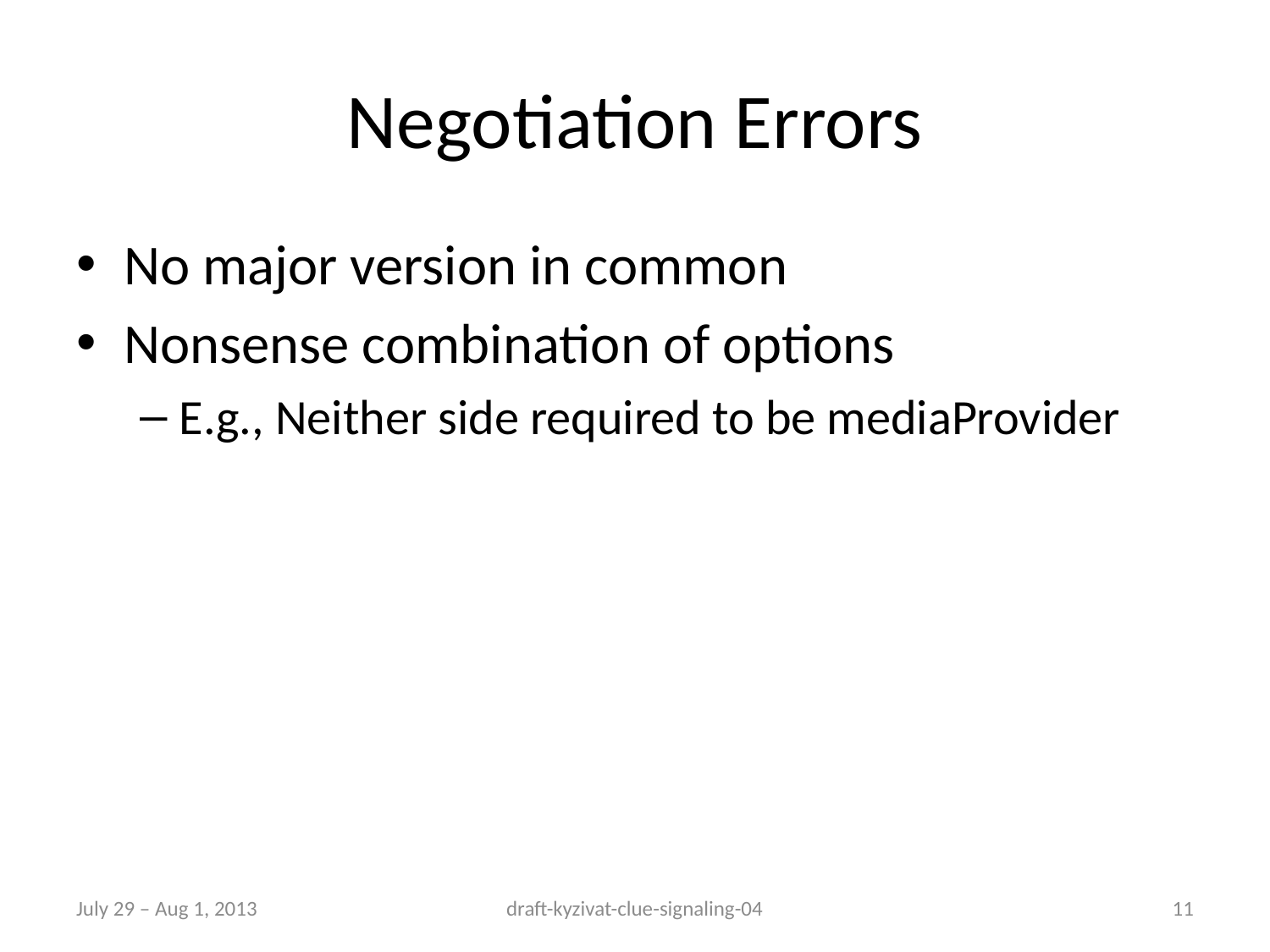

# Negotiation Errors
No major version in common
Nonsense combination of options
E.g., Neither side required to be mediaProvider
July 29 – Aug 1, 2013
draft-kyzivat-clue-signaling-04
11